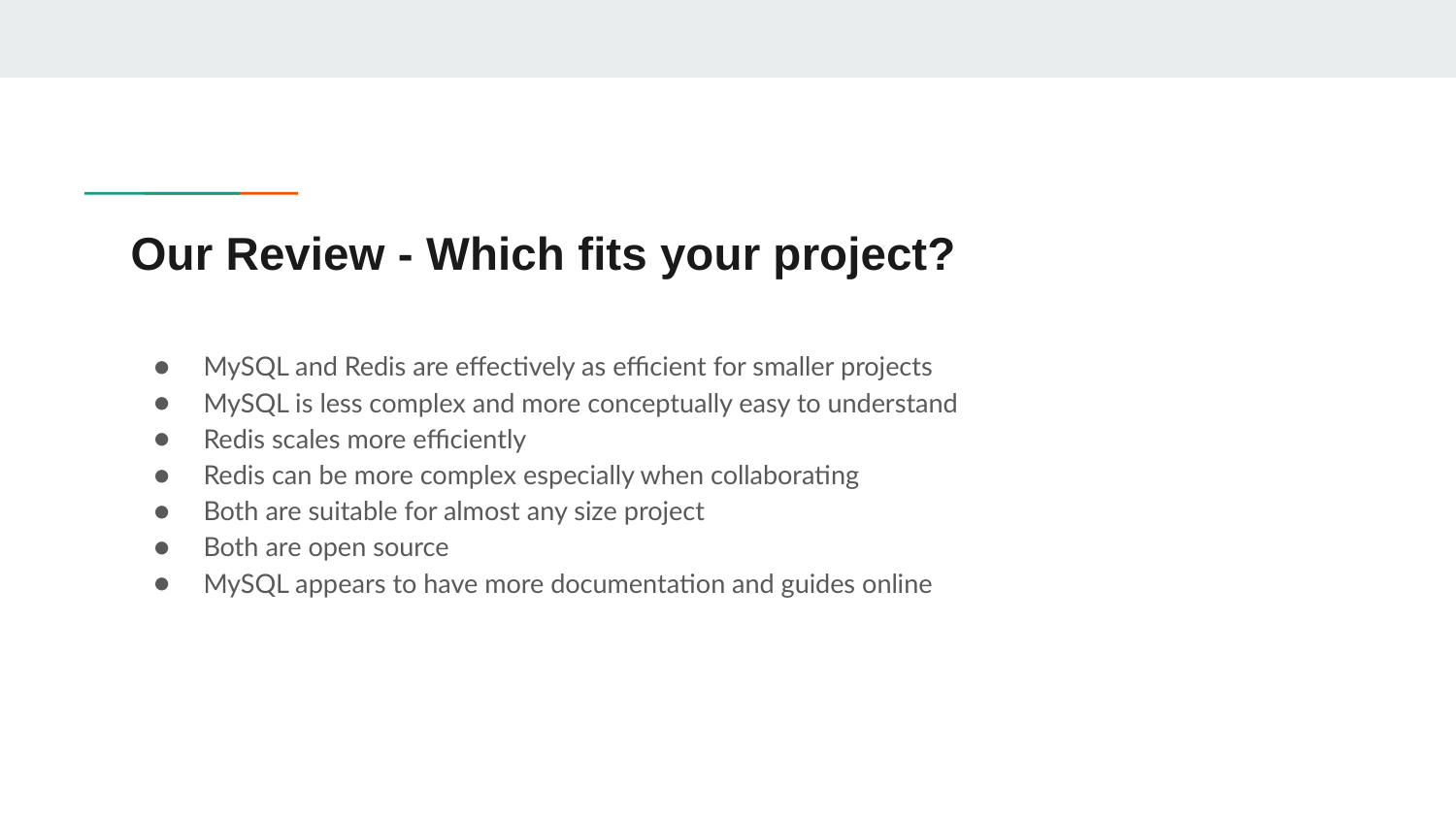

# Our Review - Which fits your project?
MySQL and Redis are effectively as efficient for smaller projects
MySQL is less complex and more conceptually easy to understand
Redis scales more efficiently
Redis can be more complex especially when collaborating
Both are suitable for almost any size project
Both are open source
MySQL appears to have more documentation and guides online